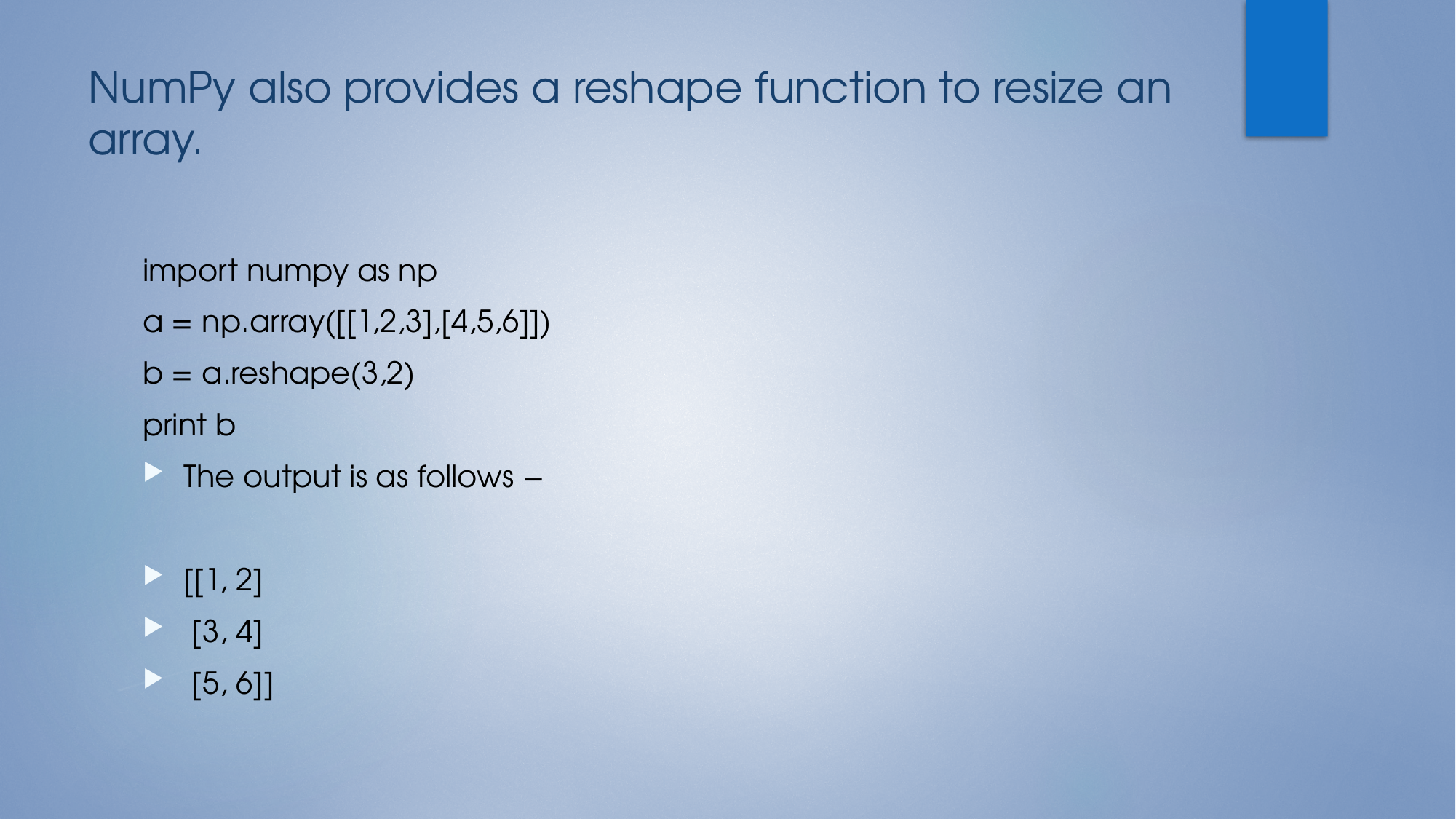

# NumPy also provides a reshape function to resize an array.
import numpy as np
a = np.array([[1,2,3],[4,5,6]])
b = a.reshape(3,2)
print b
The output is as follows −

[[1, 2]
 [3, 4]
 [5, 6]]